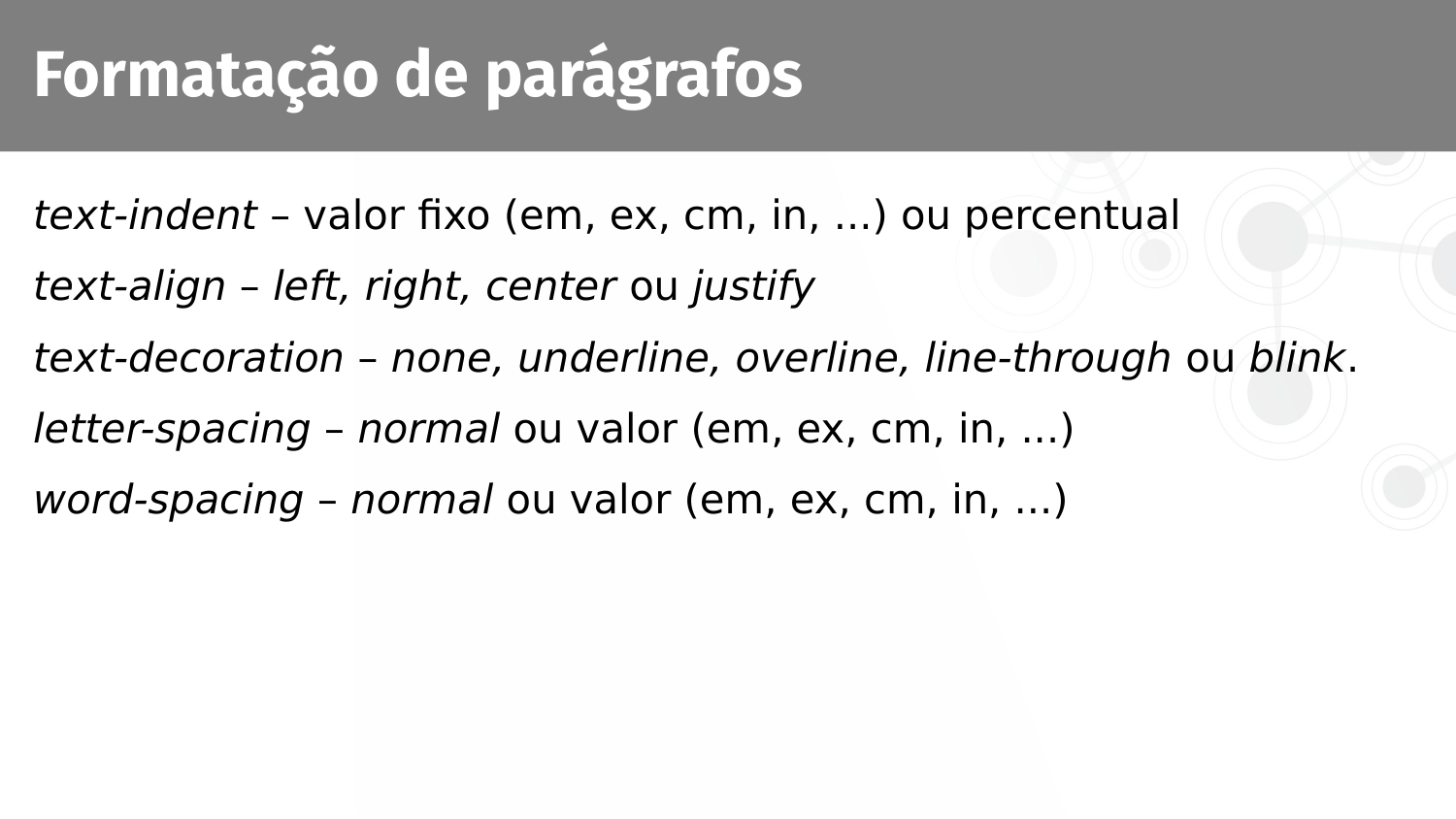

# Formatação de parágrafos
text-indent – valor fixo (em, ex, cm, in, ...) ou percentual
text-align – left, right, center ou justify
text-decoration – none, underline, overline, line-through ou blink.
letter-spacing – normal ou valor (em, ex, cm, in, ...)
word-spacing – normal ou valor (em, ex, cm, in, ...)